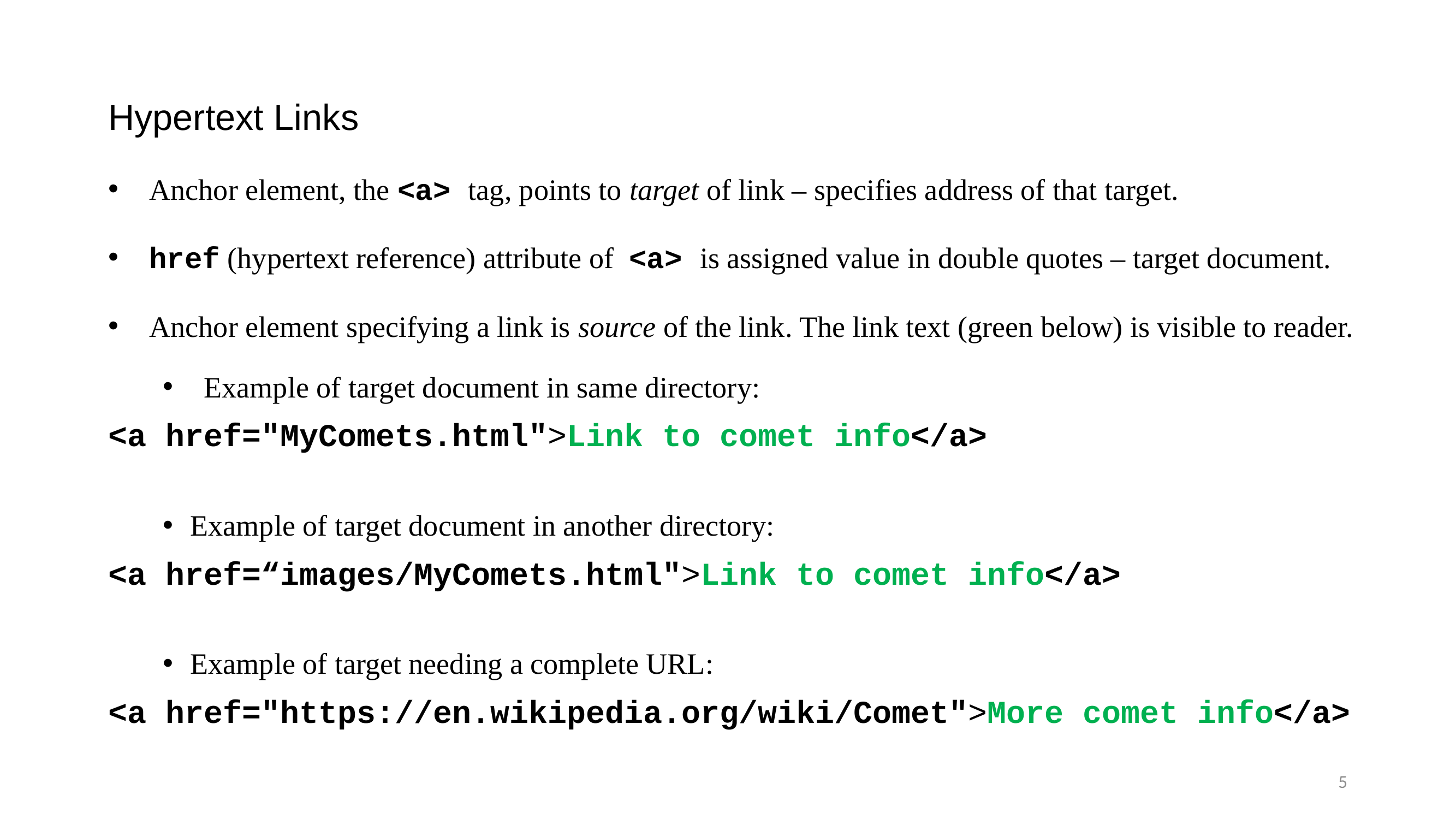

#
Hypertext Links
Anchor element, the <a> tag, points to target of link – specifies address of that target.
href (hypertext reference) attribute of  <a> is assigned value in double quotes – target document.
Anchor element specifying a link is source of the link. The link text (green below) is visible to reader.
Example of target document in same directory:
<a href="MyComets.html">Link to comet info</a>

Example of target document in another directory:
<a href=“images/MyComets.html">Link to comet info</a>

Example of target needing a complete URL:
<a href="https://en.wikipedia.org/wiki/Comet">More comet info</a>

5